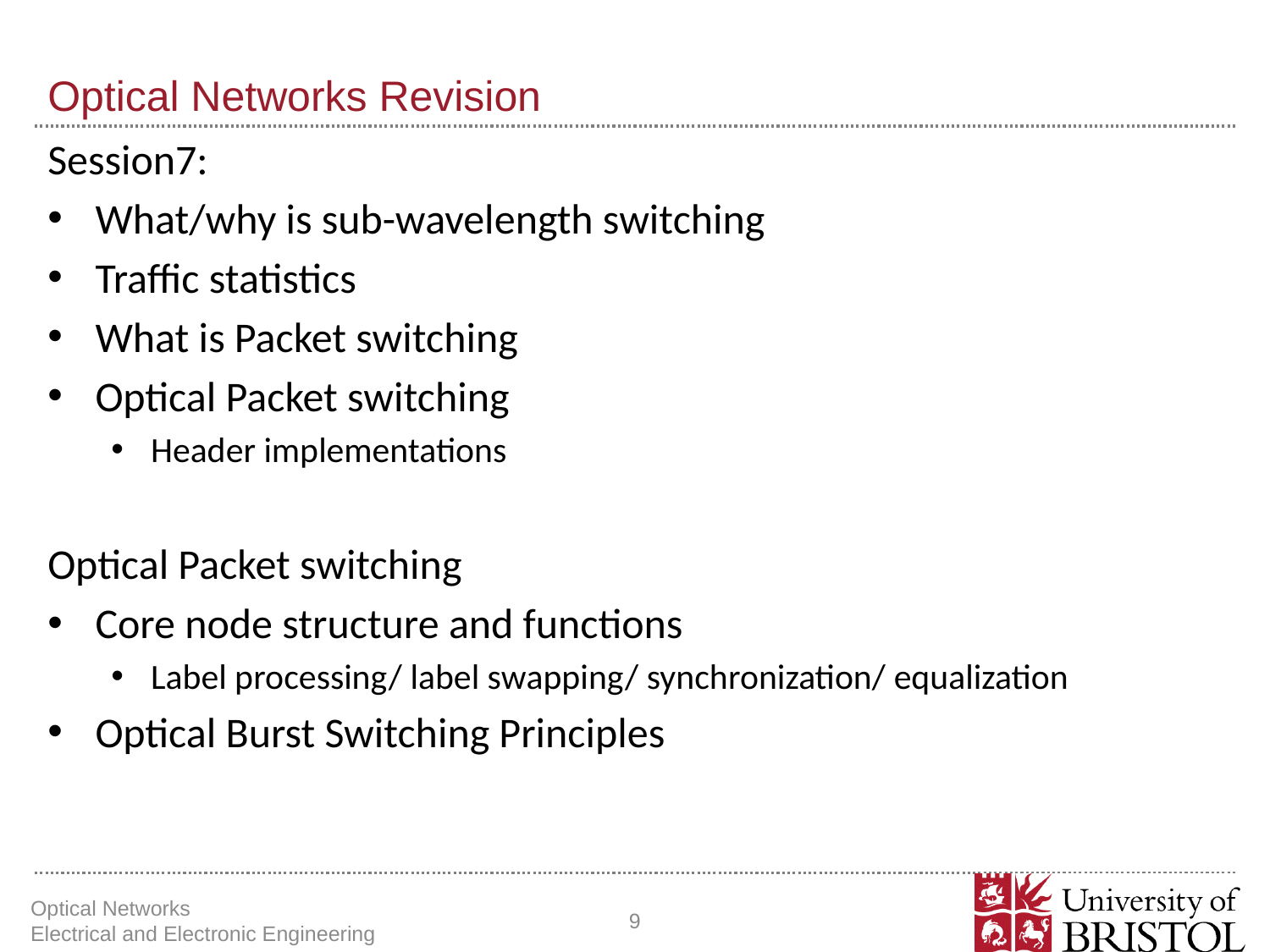

# Optical Networks Revision
Session7:
What/why is sub-wavelength switching
Traffic statistics
What is Packet switching
Optical Packet switching
Header implementations

Optical Packet switching
Core node structure and functions
Label processing/ label swapping/ synchronization/ equalization
Optical Burst Switching Principles

Optical Networks                                                 Electrical and Electronic Engineering
9